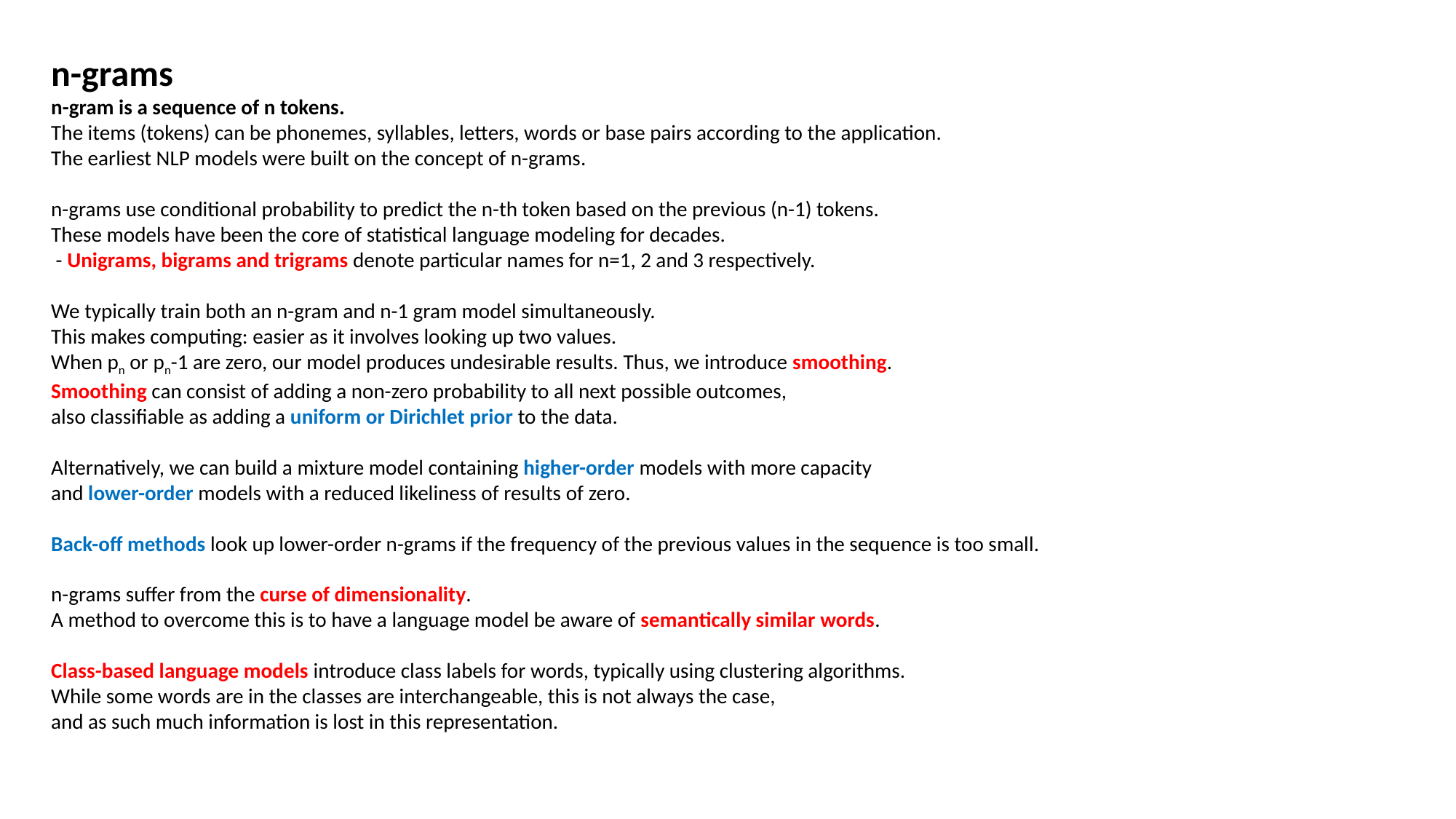

n-grams
n-gram is a sequence of n tokens.
The items (tokens) can be phonemes, syllables, letters, words or base pairs according to the application.
The earliest NLP models were built on the concept of n-grams.

n-grams use conditional probability to predict the n-th token based on the previous (n-1) tokens.
These models have been the core of statistical language modeling for decades.
 - Unigrams, bigrams and trigrams denote particular names for n=1, 2 and 3 respectively.
We typically train both an n-gram and n-1 gram model simultaneously.
This makes computing: easier as it involves looking up two values.
When pn or pn-1 are zero, our model produces undesirable results. Thus, we introduce smoothing.
Smoothing can consist of adding a non-zero probability to all next possible outcomes,
also classifiable as adding a uniform or Dirichlet prior to the data.

Alternatively, we can build a mixture model containing higher-order models with more capacity
and lower-order models with a reduced likeliness of results of zero.

Back-off methods look up lower-order n-grams if the frequency of the previous values in the sequence is too small.

n-grams suffer from the curse of dimensionality.
A method to overcome this is to have a language model be aware of semantically similar words.

Class-based language models introduce class labels for words, typically using clustering algorithms.
While some words are in the classes are interchangeable, this is not always the case,
and as such much information is lost in this representation.